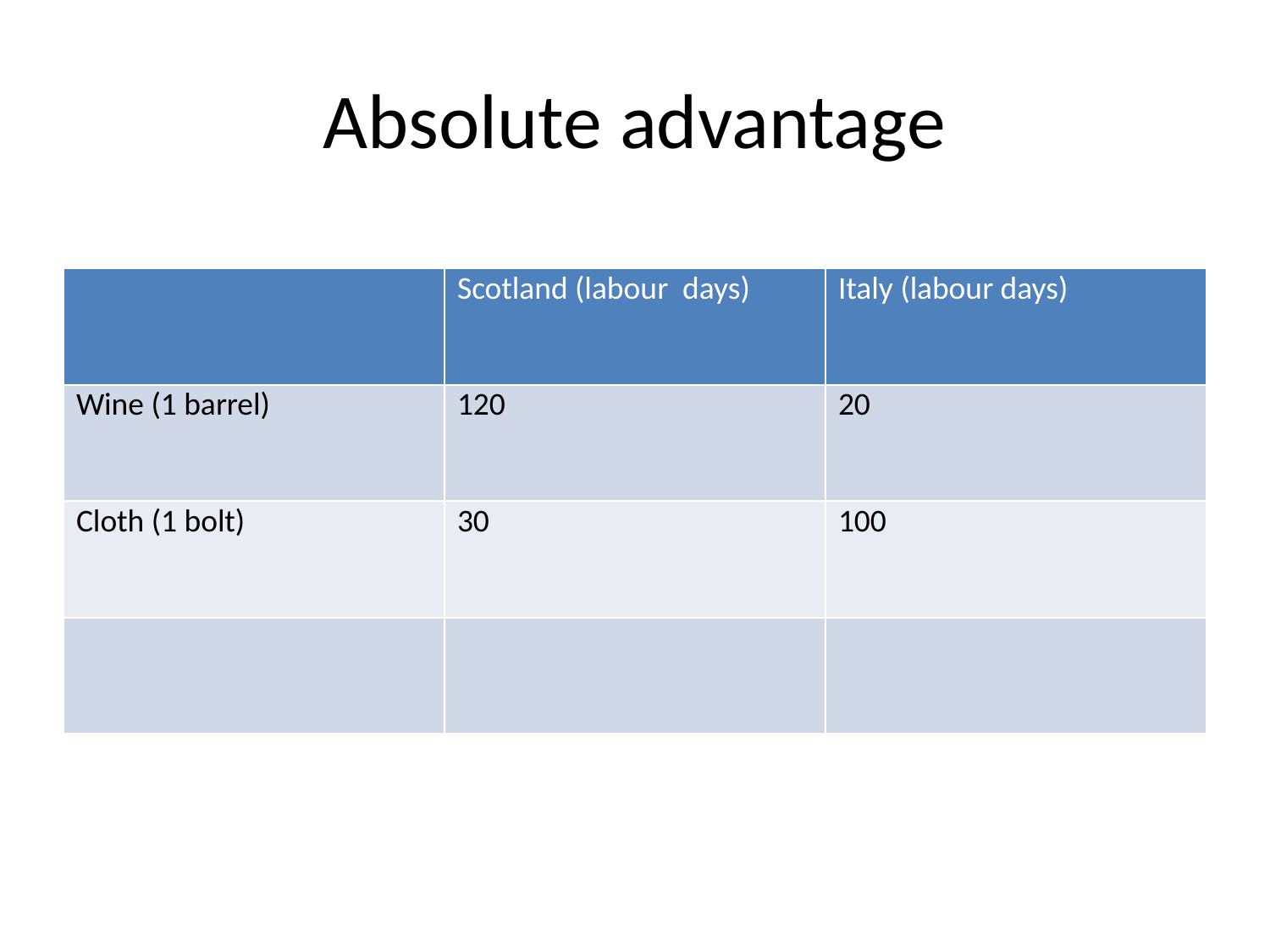

# Absolute advantage
|  | Scotland (labour days) | Italy (labour days) |
| --- | --- | --- |
| Wine (1 barrel) | 120 | 20 |
| Cloth (1 bolt) | 30 | 100 |
|  |  |  |